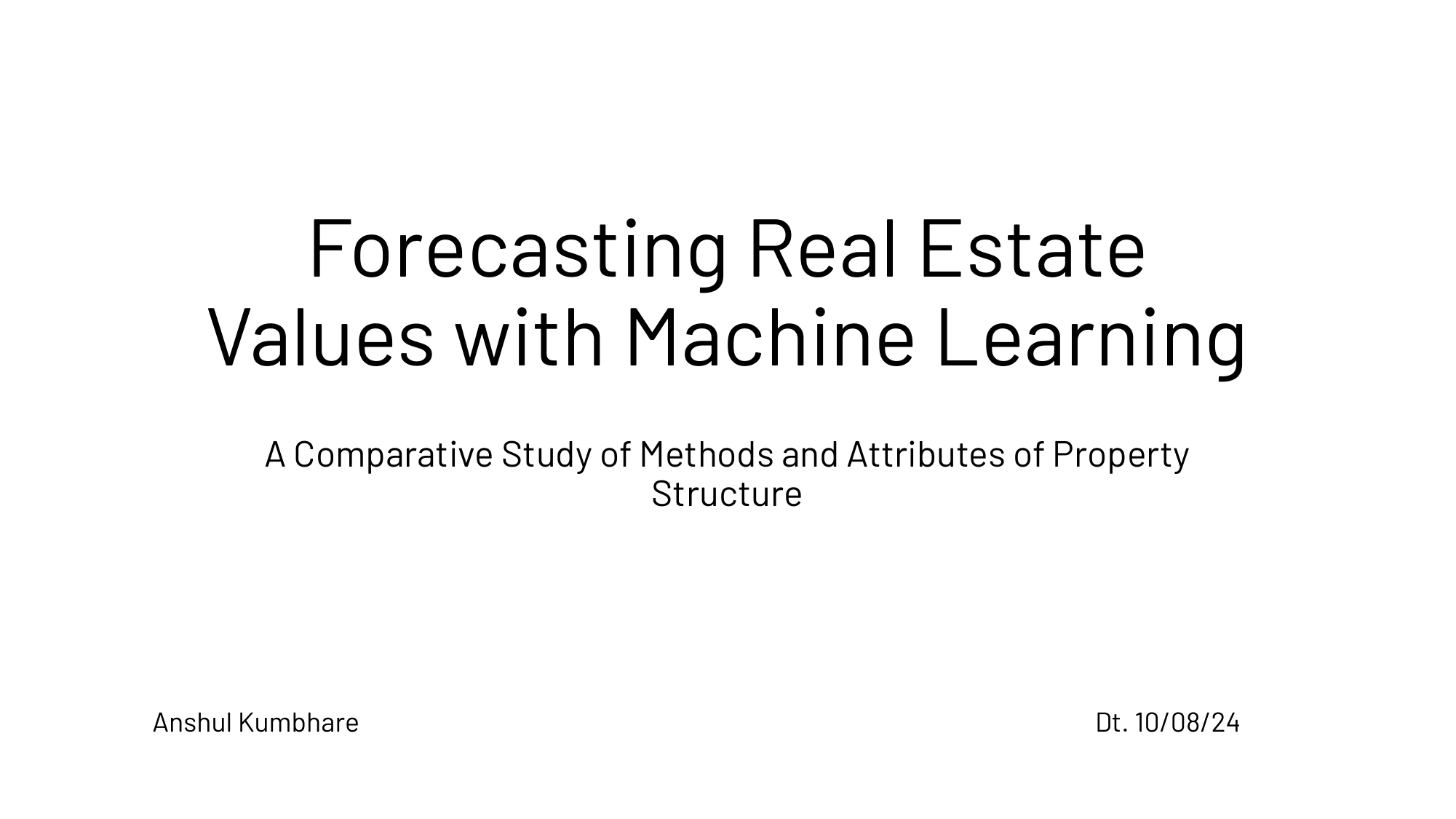

# Forecasting Real Estate Values with Machine Learning
A Comparative Study of Methods and Attributes of Property Structure
Anshul Kumbhare
Dt. 10/08/24